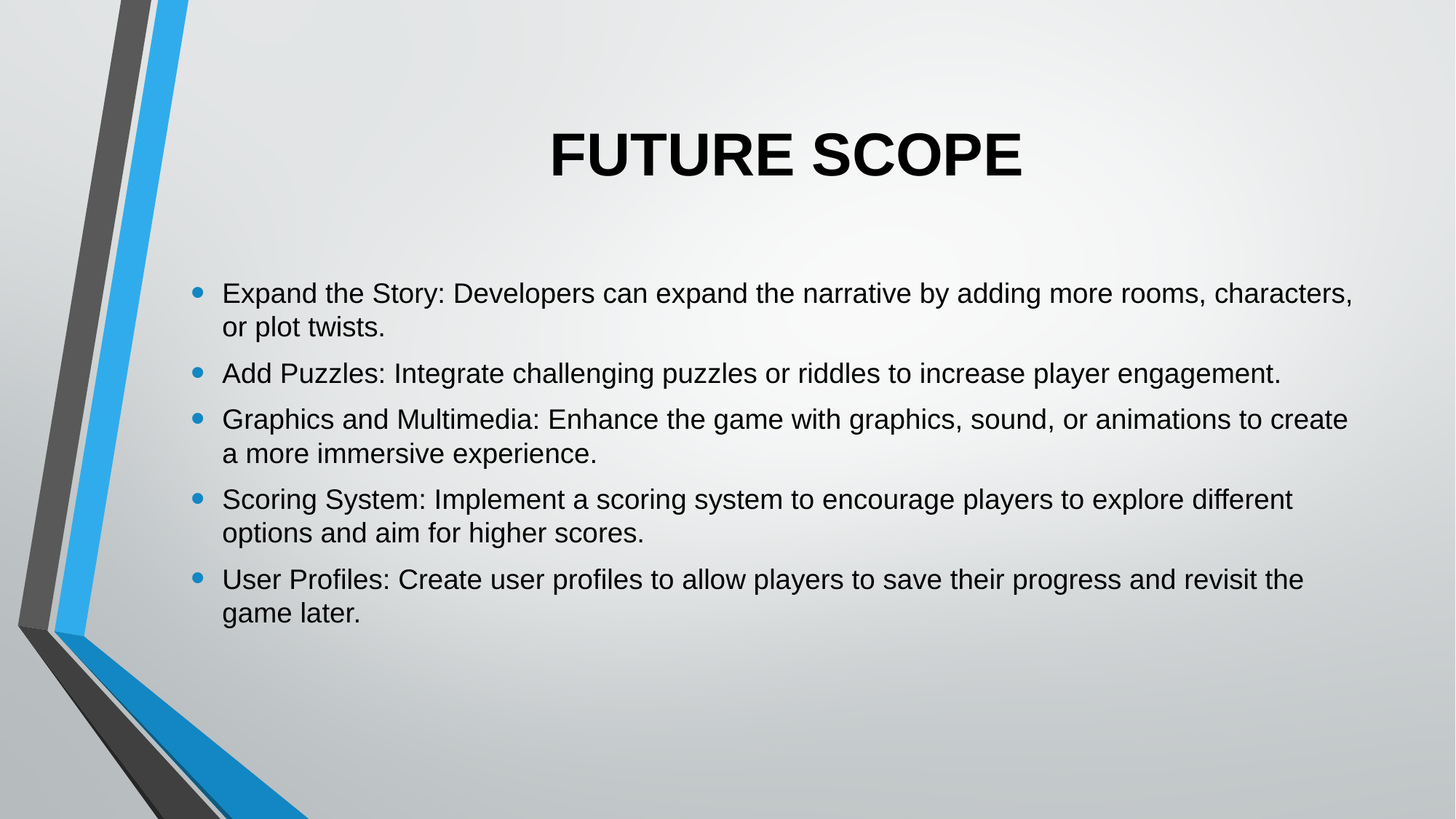

# FUTURE SCOPE
Expand the Story: Developers can expand the narrative by adding more rooms, characters, or plot twists.
Add Puzzles: Integrate challenging puzzles or riddles to increase player engagement.
Graphics and Multimedia: Enhance the game with graphics, sound, or animations to create a more immersive experience.
Scoring System: Implement a scoring system to encourage players to explore different options and aim for higher scores.
User Profiles: Create user profiles to allow players to save their progress and revisit the game later.